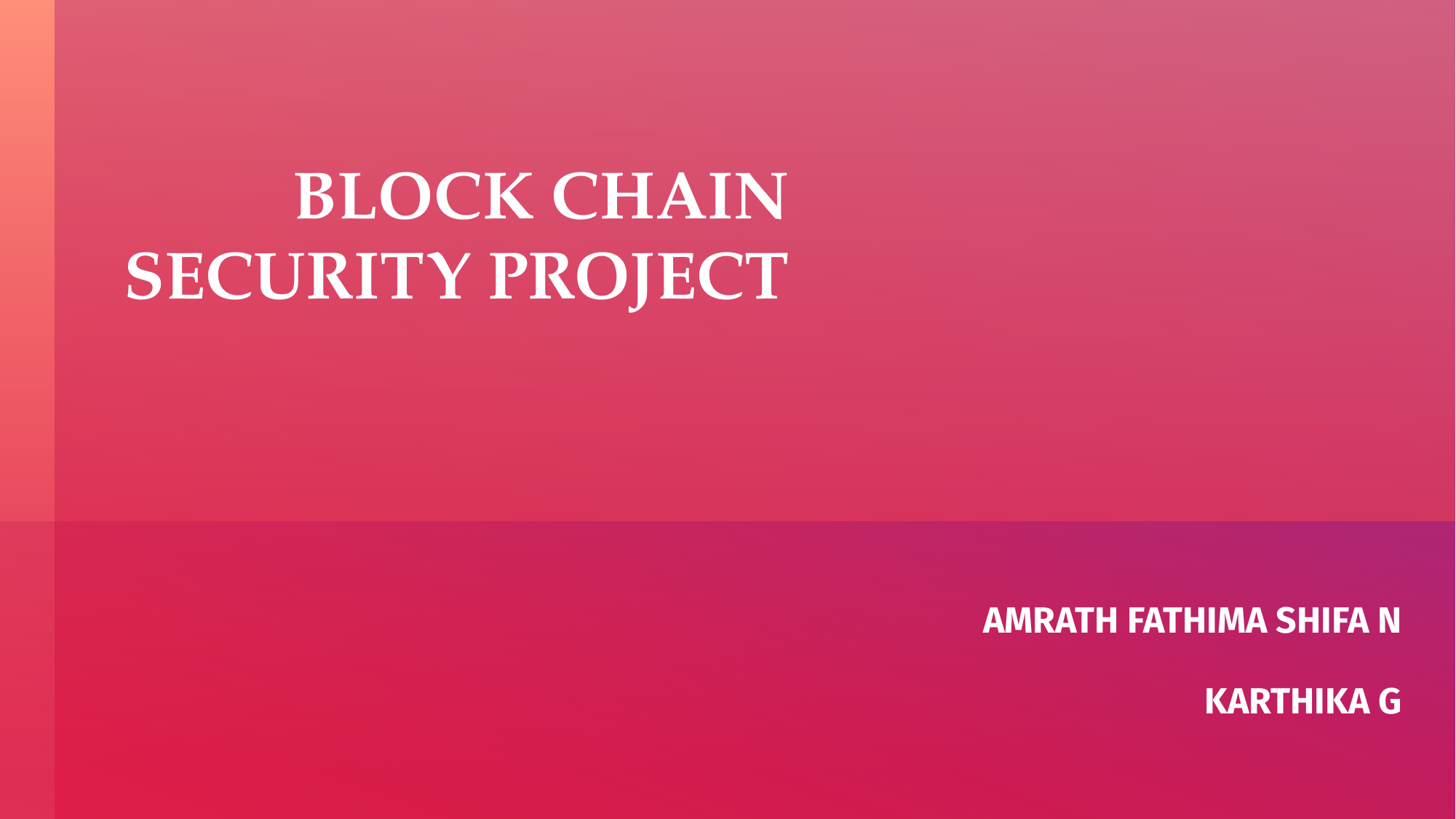

# BLOCK CHAIN SECURITY PROJECT

AMRATH FATHIMA SHIFA N
KARTHIKA G